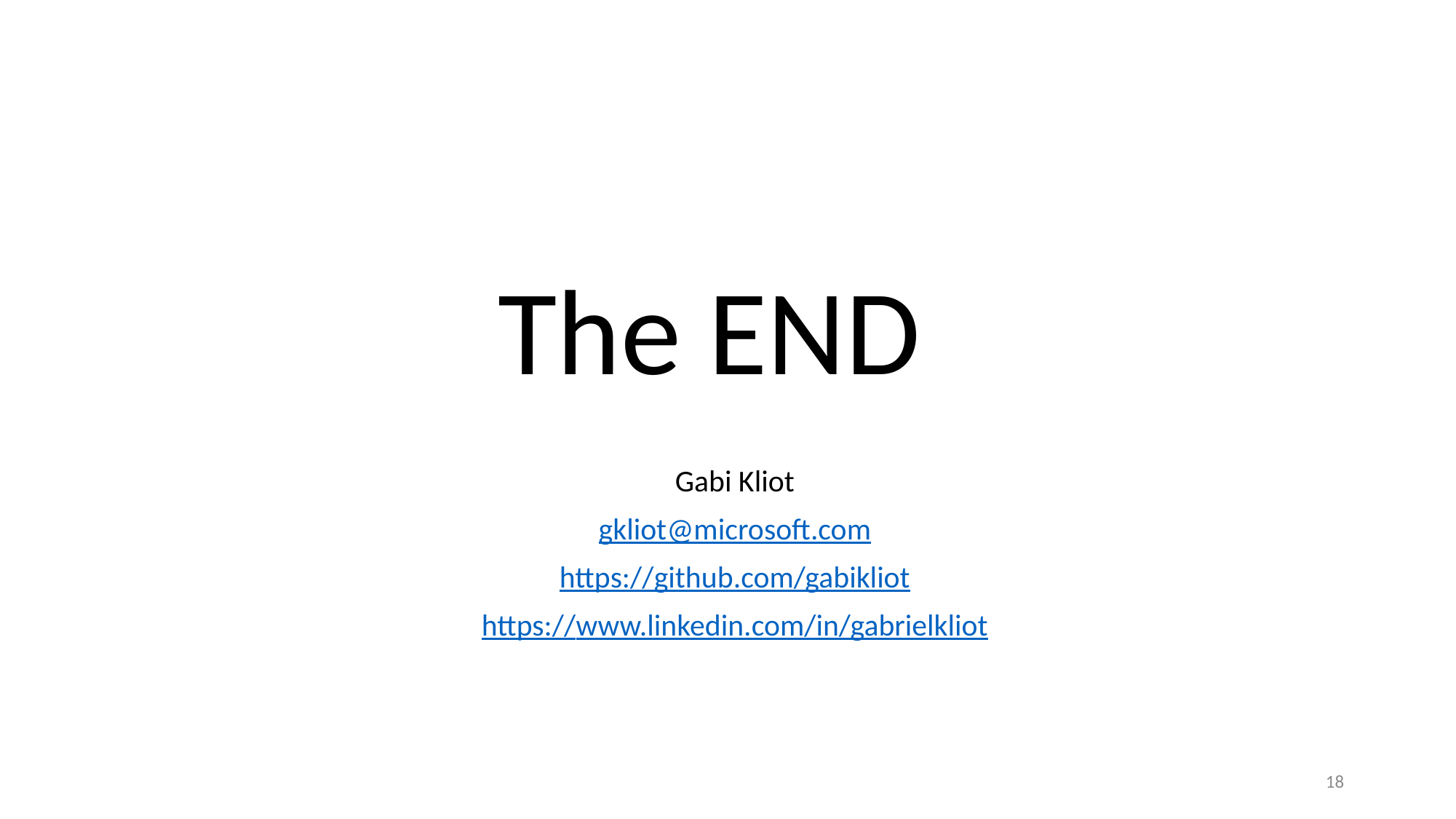

# The END
Gabi Kliot
gkliot@microsoft.com
https://github.com/gabikliot
https://www.linkedin.com/in/gabrielkliot
18